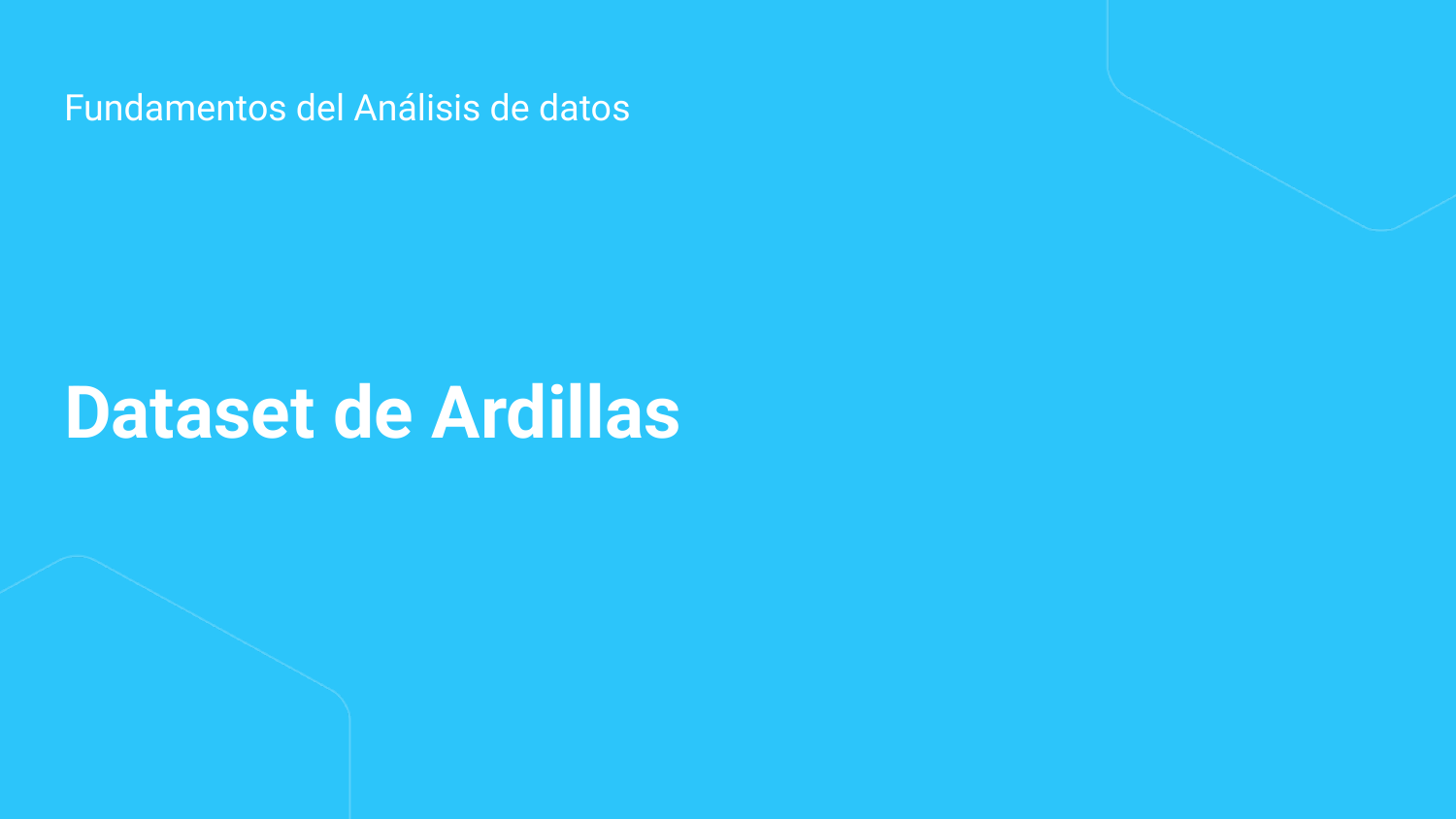

Fundamentos del Análisis de datos
# Dataset de Ardillas